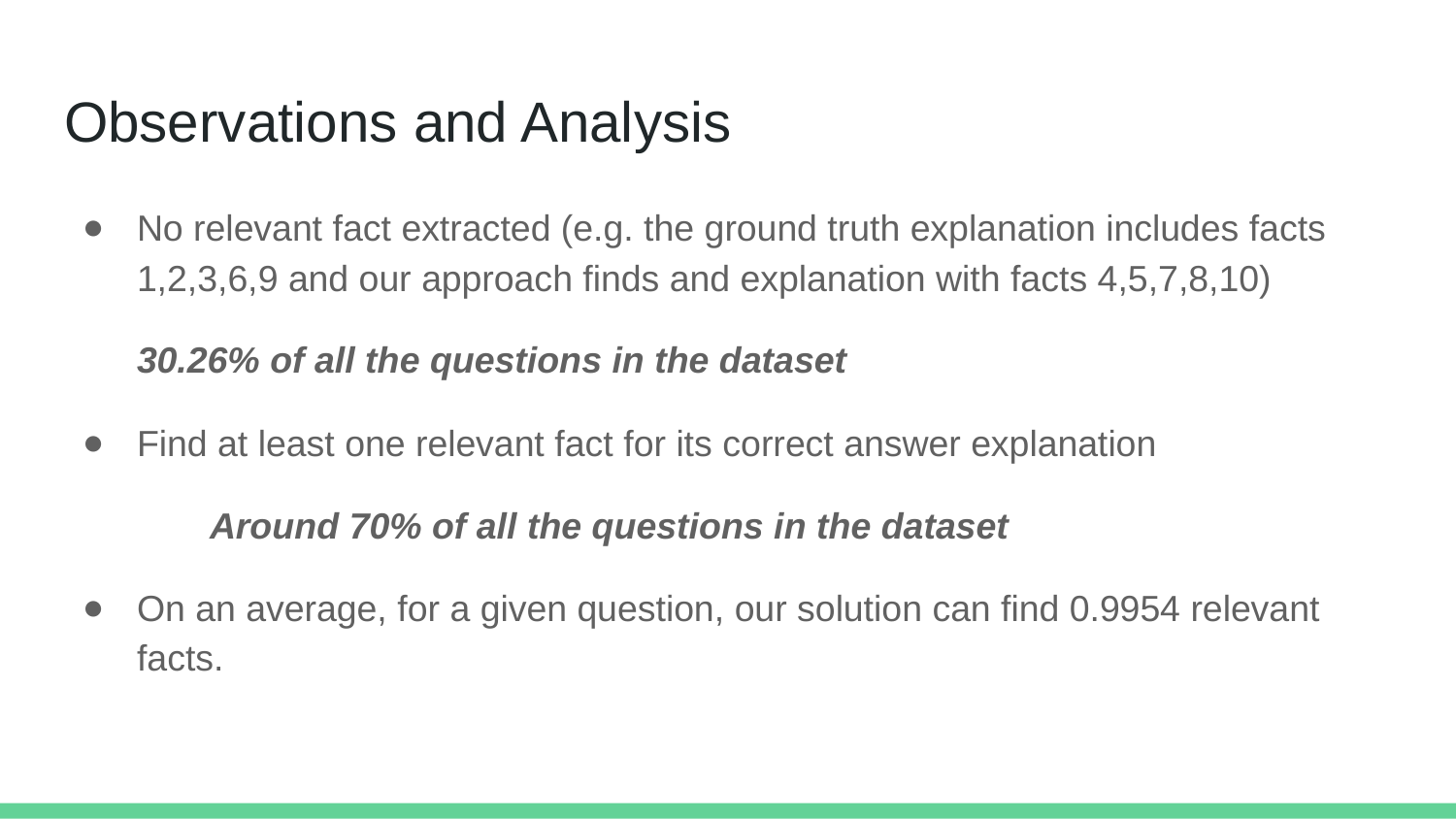

# Observations and Analysis
No relevant fact extracted (e.g. the ground truth explanation includes facts 1,2,3,6,9 and our approach finds and explanation with facts 4,5,7,8,10)
30.26% of all the questions in the dataset
Find at least one relevant fact for its correct answer explanation
	Around 70% of all the questions in the dataset
On an average, for a given question, our solution can find 0.9954 relevant facts.